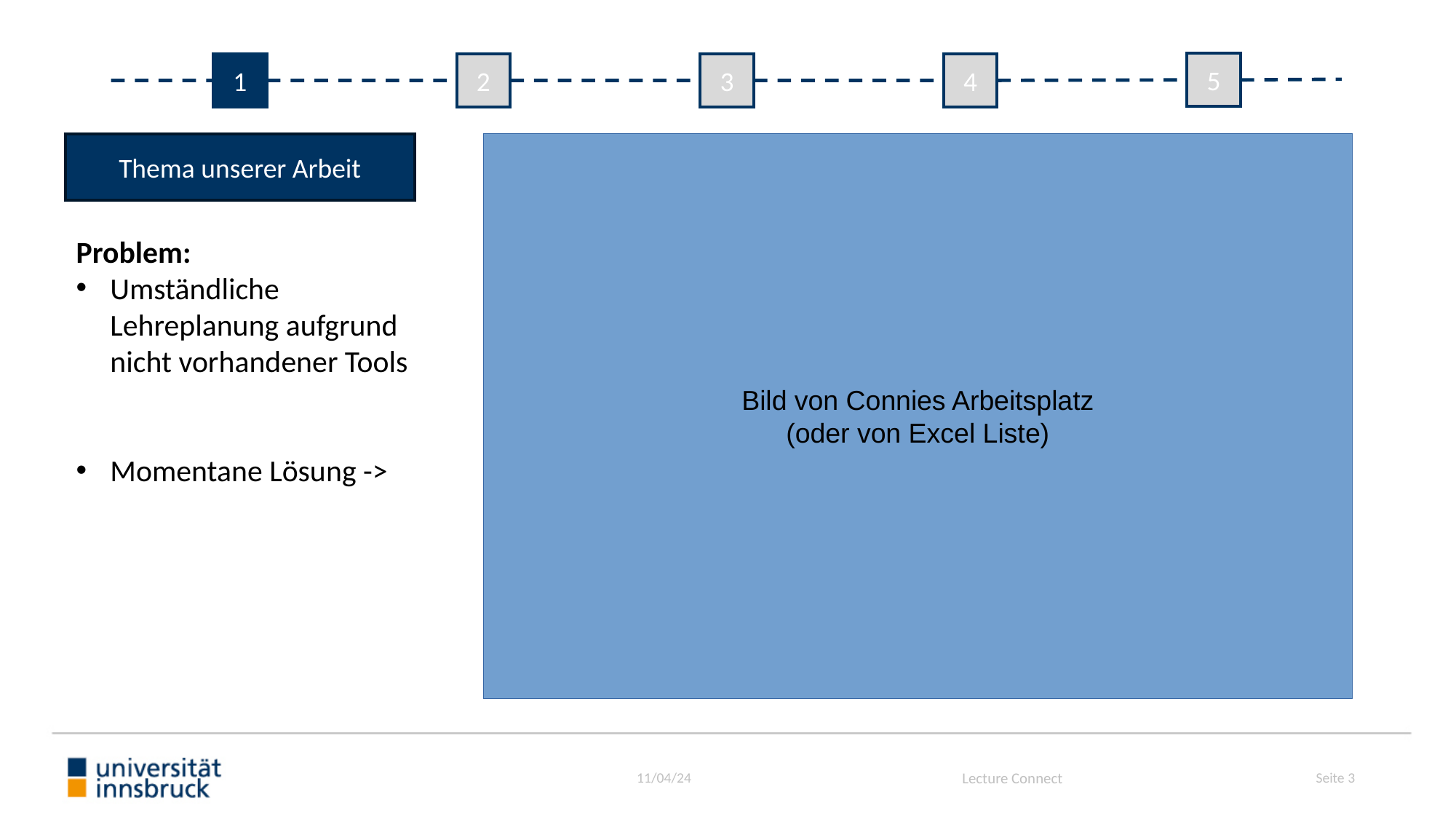

5
1
1
2
2
3
3
4
4

Bild von Connies Arbeitsplatz
(oder von Excel Liste)
Thema unserer Arbeit
Problem:
Umständliche Lehreplanung aufgrund nicht vorhandener Tools

Momentane Lösung ->
Seite 3
11/04/24
Lecture Connect